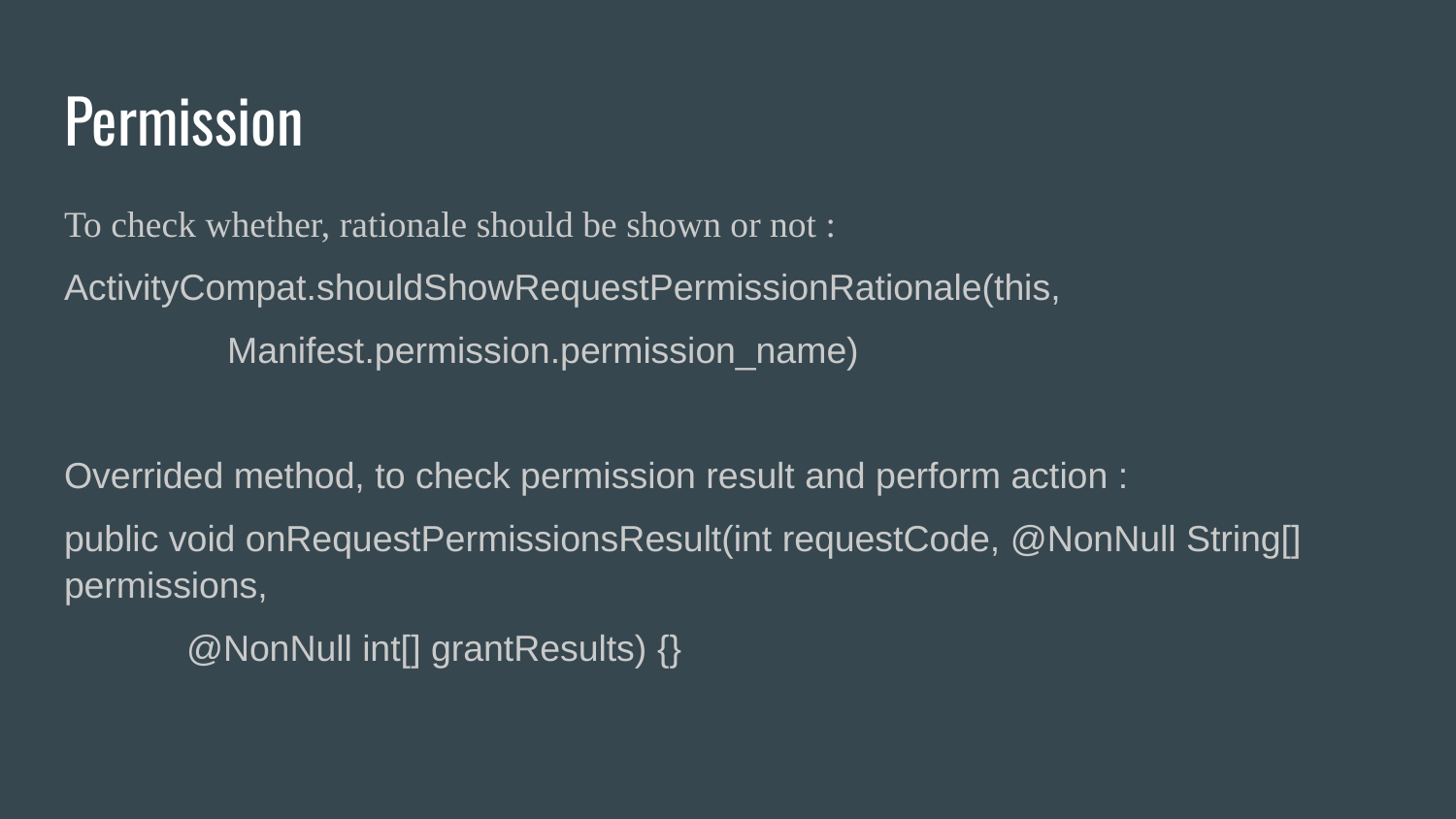

# Permission
To check whether, rationale should be shown or not :
ActivityCompat.shouldShowRequestPermissionRationale(this,
                Manifest.permission.permission_name)

Overrided method, to check permission result and perform action :
public void onRequestPermissionsResult(int requestCode, @NonNull String[] permissions,
            @NonNull int[] grantResults) {}